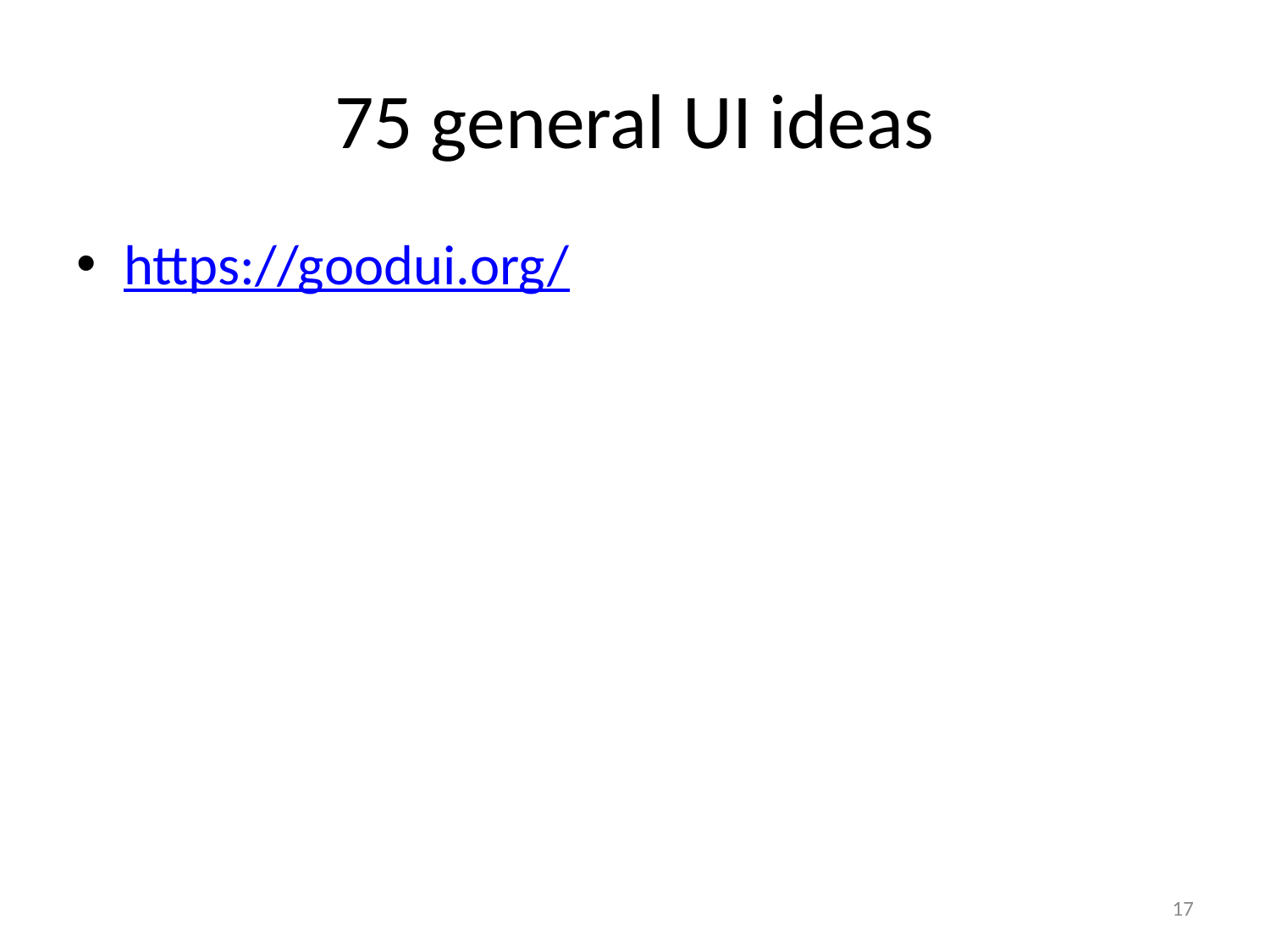

# 75 general UI ideas
https://goodui.org/
17